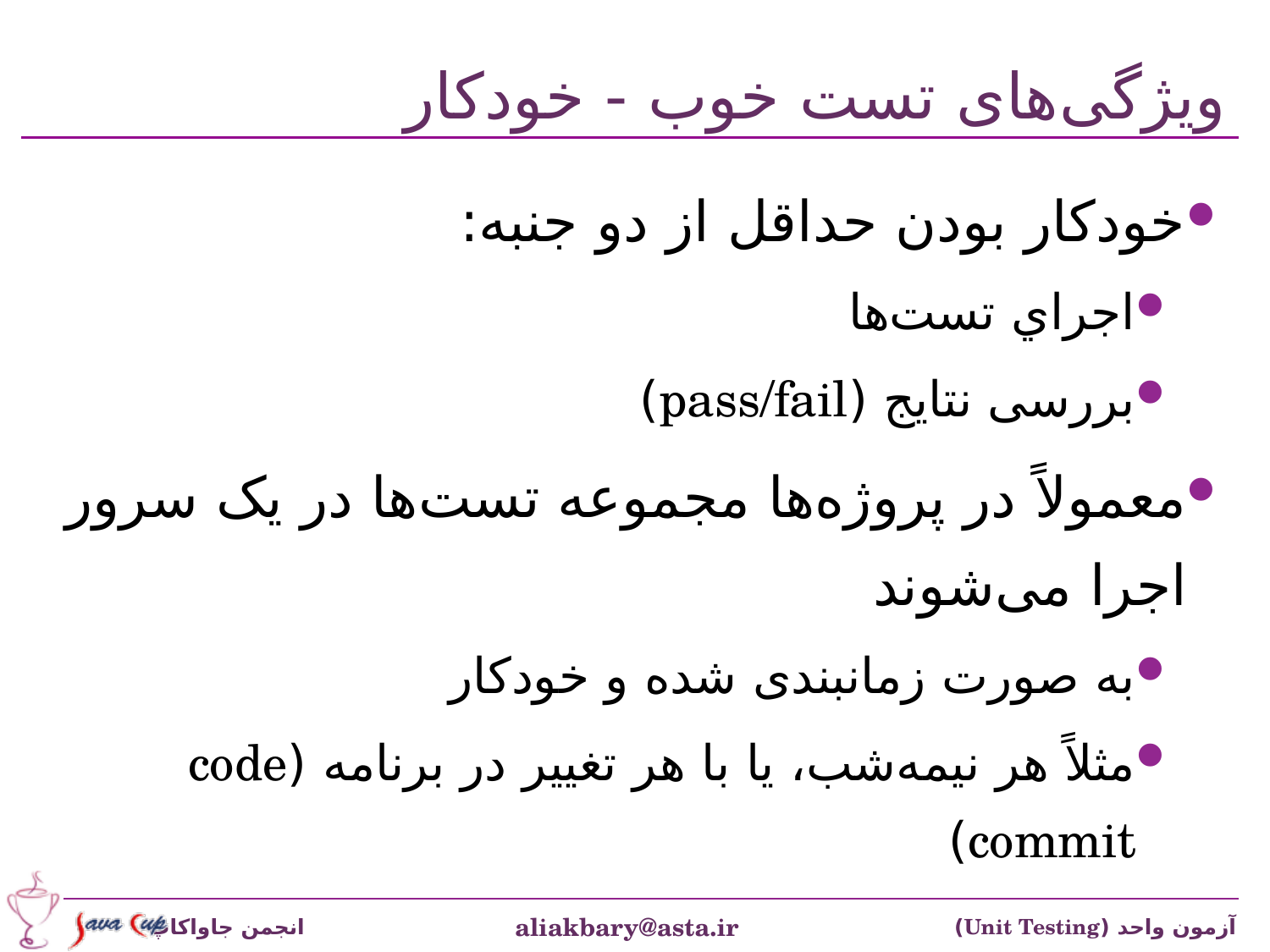

# ويژگی‌های تست خوب - خودکار
خودکار بودن حداقل از دو جنبه:
اجراي تست‌ها
بررسی نتايج (pass/fail)
معمولاً در پروژه‌ها مجموعه تست‌ها در يک سرور اجرا می‌شوند
به صورت زمانبندی شده و خودکار
مثلاً هر نيمه‌شب، يا با هر تغيير در برنامه (code commit)